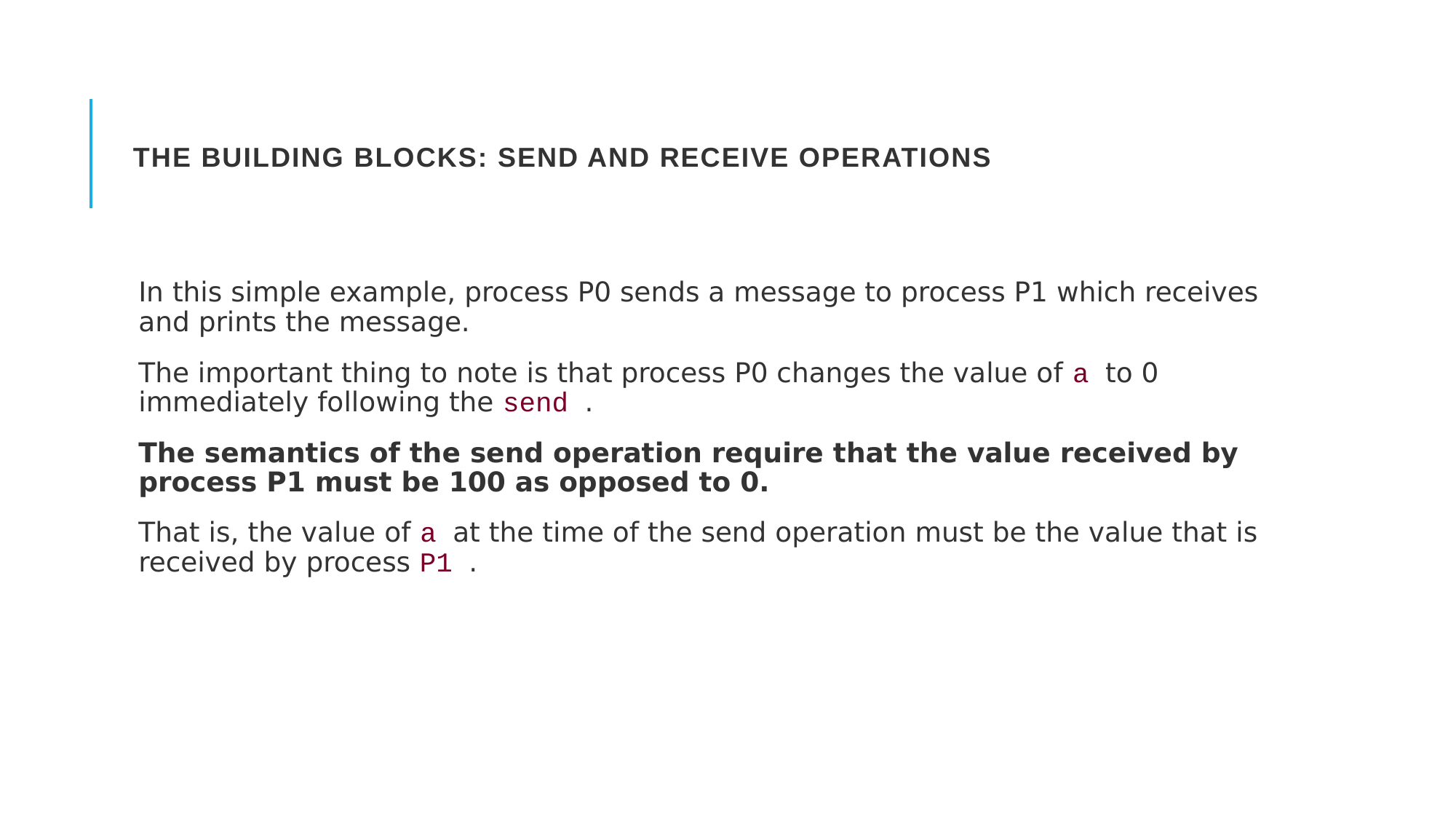

# The Building Blocks: Send and Receive Operations
In this simple example, process P0 sends a message to process P1 which receives and prints the message.
The important thing to note is that process P0 changes the value of a to 0 immediately following the send .
The semantics of the send operation require that the value received by process P1 must be 100 as opposed to 0.
That is, the value of a at the time of the send operation must be the value that is received by process P1 .